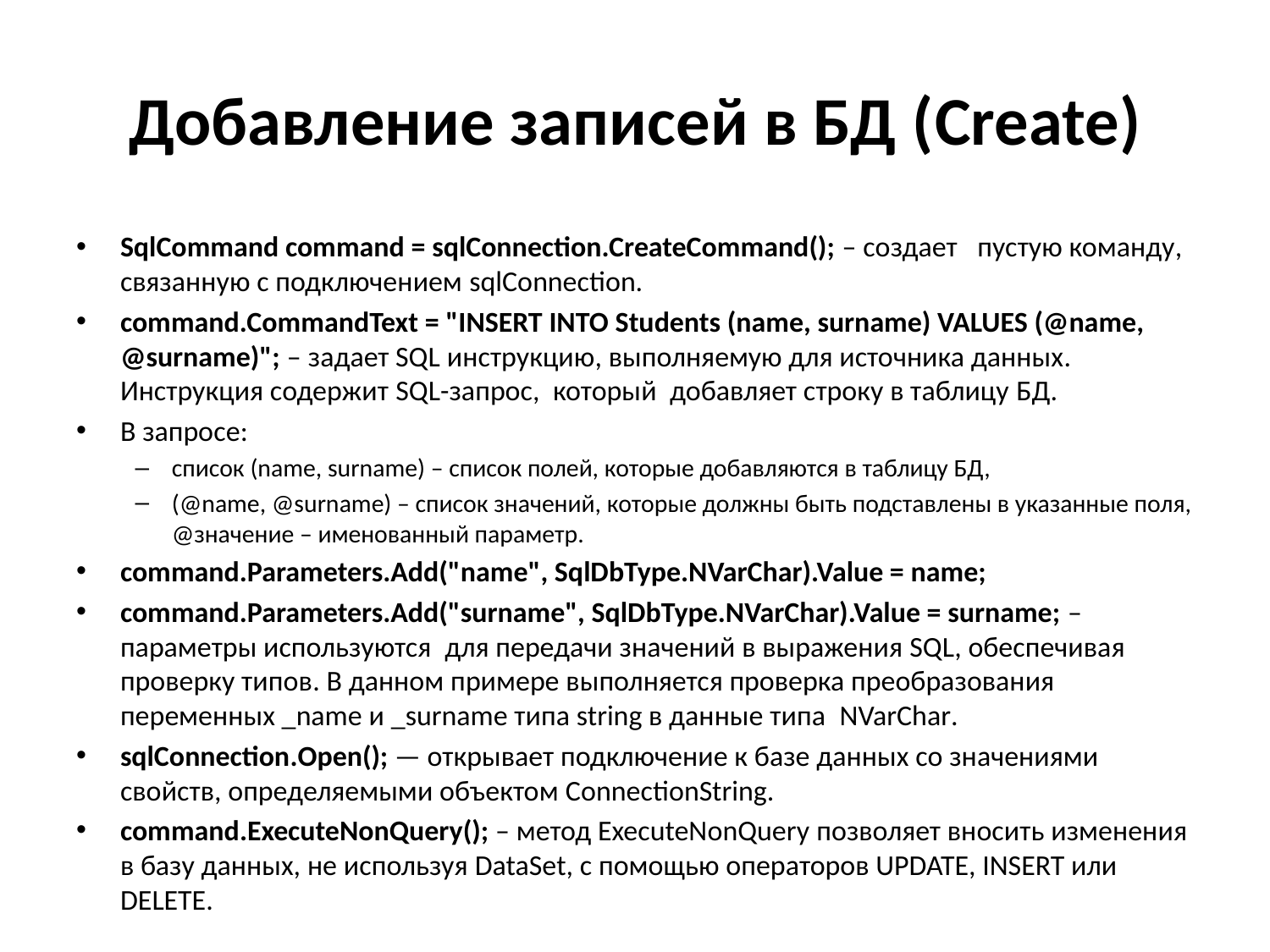

# Добавление записей в БД (Create)
SqlCommand command = sqlConnection.CreateCommand(); – создает   пустую команду, связанную с подключением sqlConnection.
command.CommandText = "INSERT INTO Students (name, surname) VALUES (@name, @surname)"; – задает SQL инструкцию, выполняемую для источника данных.  Инструкция содержит SQL-запрос,  который  добавляет строку в таблицу БД.
В запросе:
список (name, surname) – список полей, которые добавляются в таблицу БД,
(@name, @surname) – список значений, которые должны быть подставлены в указанные поля, @значение – именованный параметр.
command.Parameters.Add("name", SqlDbType.NVarChar).Value = name;
command.Parameters.Add("surname", SqlDbType.NVarChar).Value = surname; –  параметры используются  для передачи значений в выражения SQL, обеспечивая проверку типов. В данном примере выполняется проверка преобразования переменных _name и _surname типа string в данные типа  NVarChar.
sqlConnection.Open(); — открывает подключение к базе данных со значениями свойств, определяемыми объектом ConnectionString.
command.ExecuteNonQuery(); – метод ExecuteNonQuery позволяет вносить изменения в базу данных, не используя DataSet, с помощью операторов UPDATE, INSERT или DELETE.